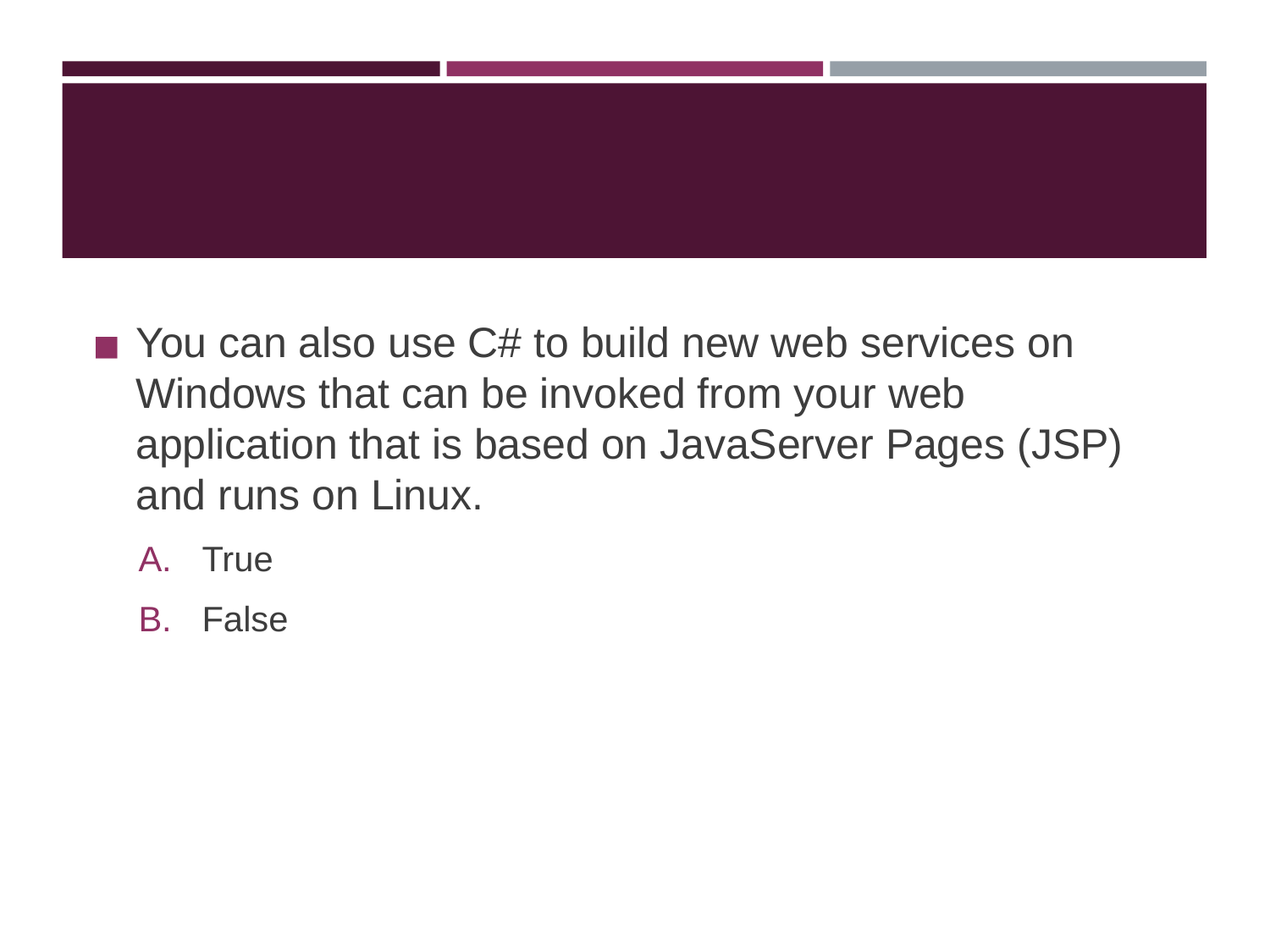

#
You can also use C# to build new web services on Windows that can be invoked from your web application that is based on JavaServer Pages (JSP) and runs on Linux.
True
False